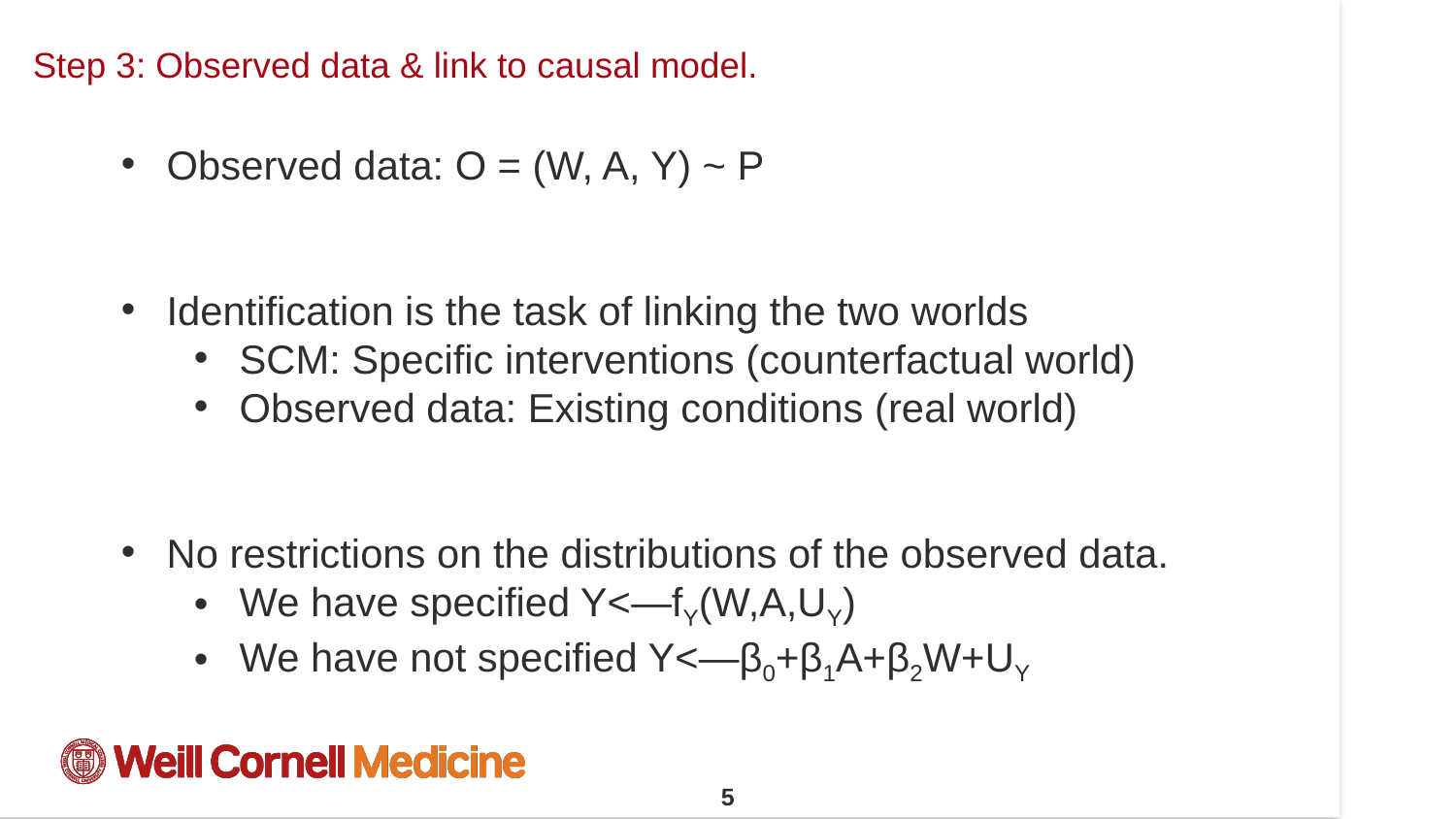

# Step 3: Observed data & link to causal model.
Observed data: O = (W, A, Y) ~ P

Identification is the task of linking the two worlds
SCM: Specific interventions (counterfactual world)
Observed data: Existing conditions (real world)

No restrictions on the distributions of the observed data.
We have specified Y<—fY(W,A,UY)
We have not specified Y<—β0+β1A+β2W+UY